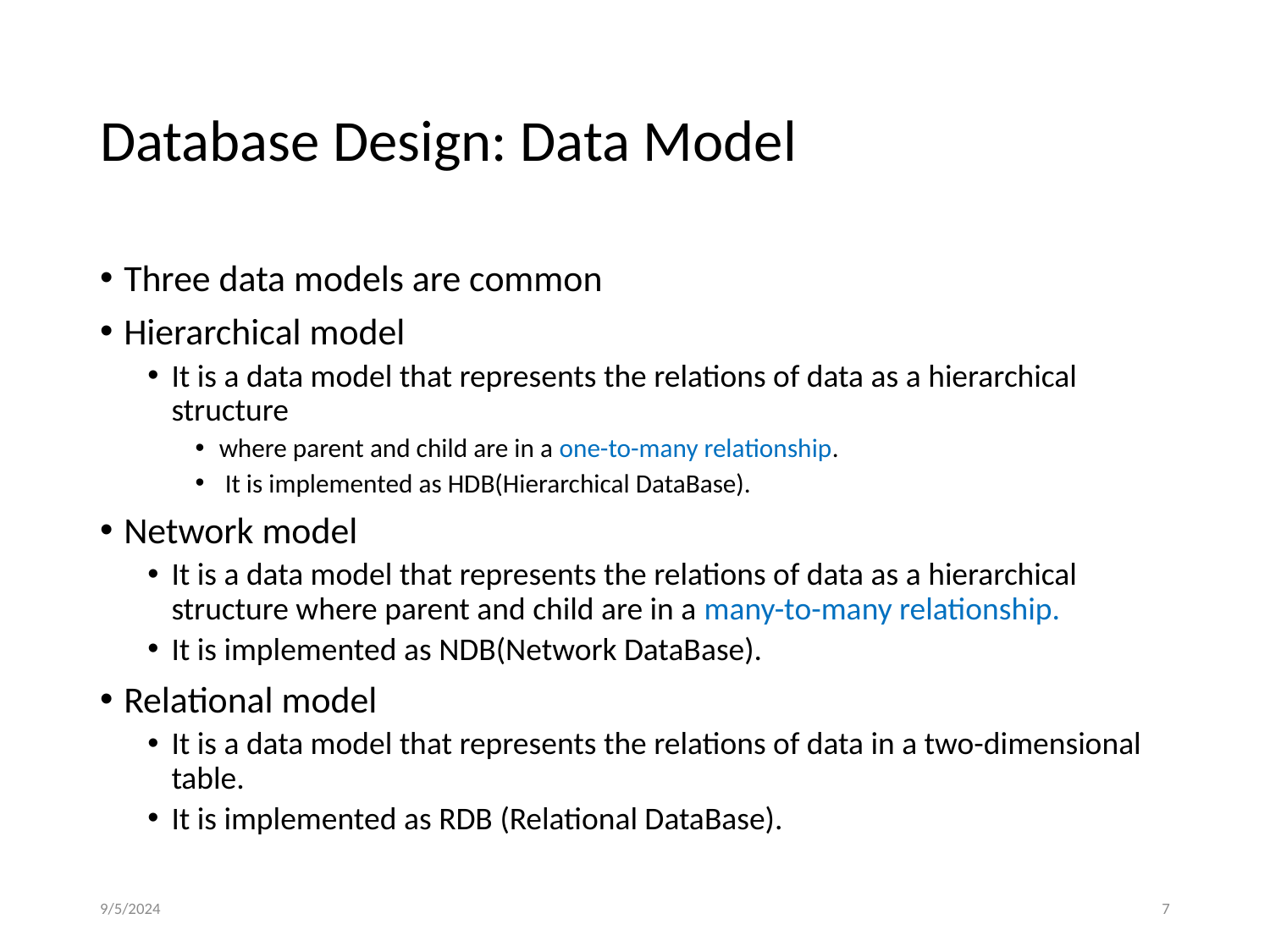

# Database Design: Data Model
Three data models are common
Hierarchical model
It is a data model that represents the relations of data as a hierarchical structure
where parent and child are in a one-to-many relationship.
 It is implemented as HDB(Hierarchical DataBase).
Network model
It is a data model that represents the relations of data as a hierarchical structure where parent and child are in a many-to-many relationship.
It is implemented as NDB(Network DataBase).
Relational model
It is a data model that represents the relations of data in a two-dimensional table.
It is implemented as RDB (Relational DataBase).

9/5/2024
7